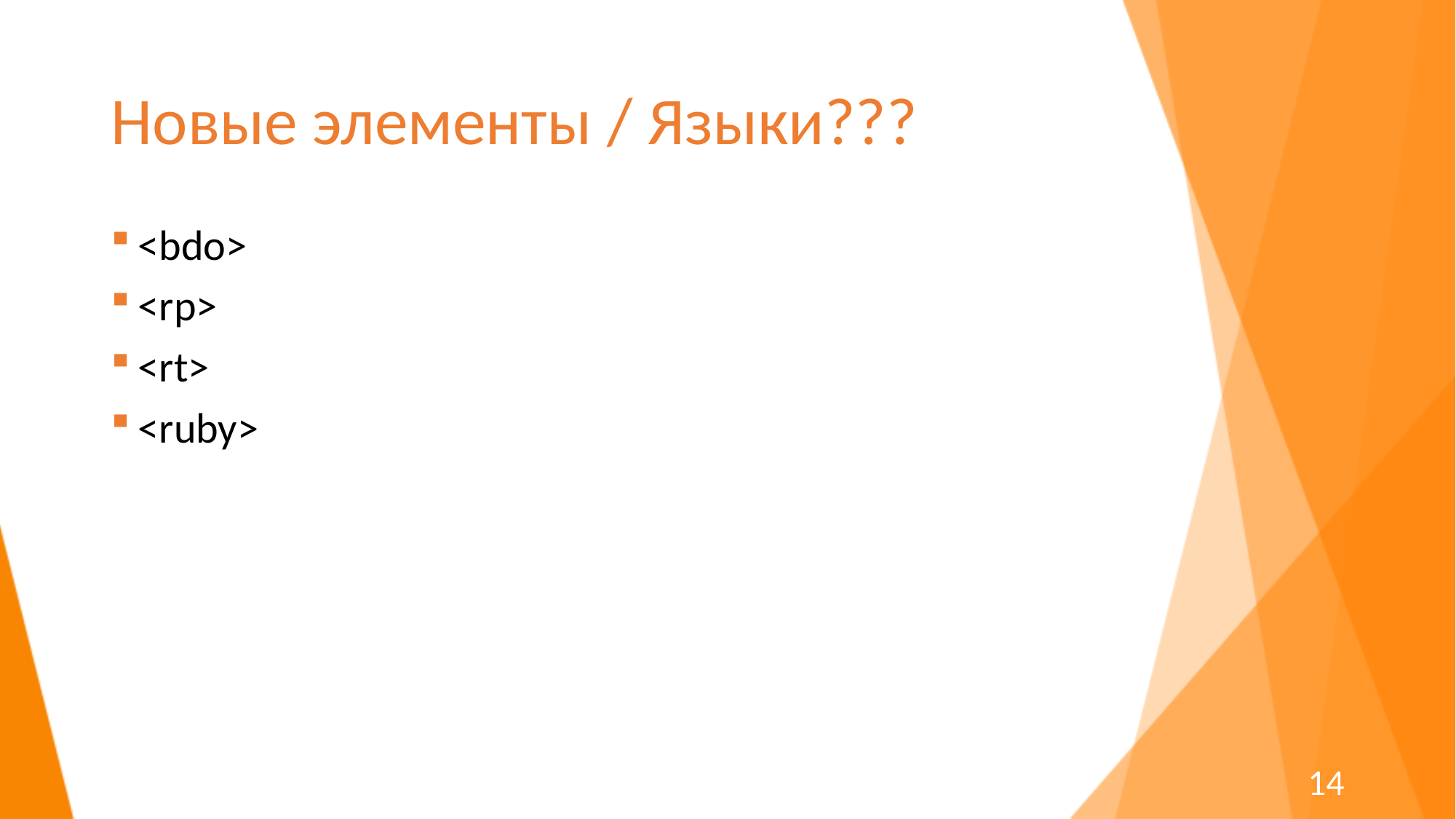

# Новые элементы / Языки???
<bdo>
<rp>
<rt>
<ruby>
14